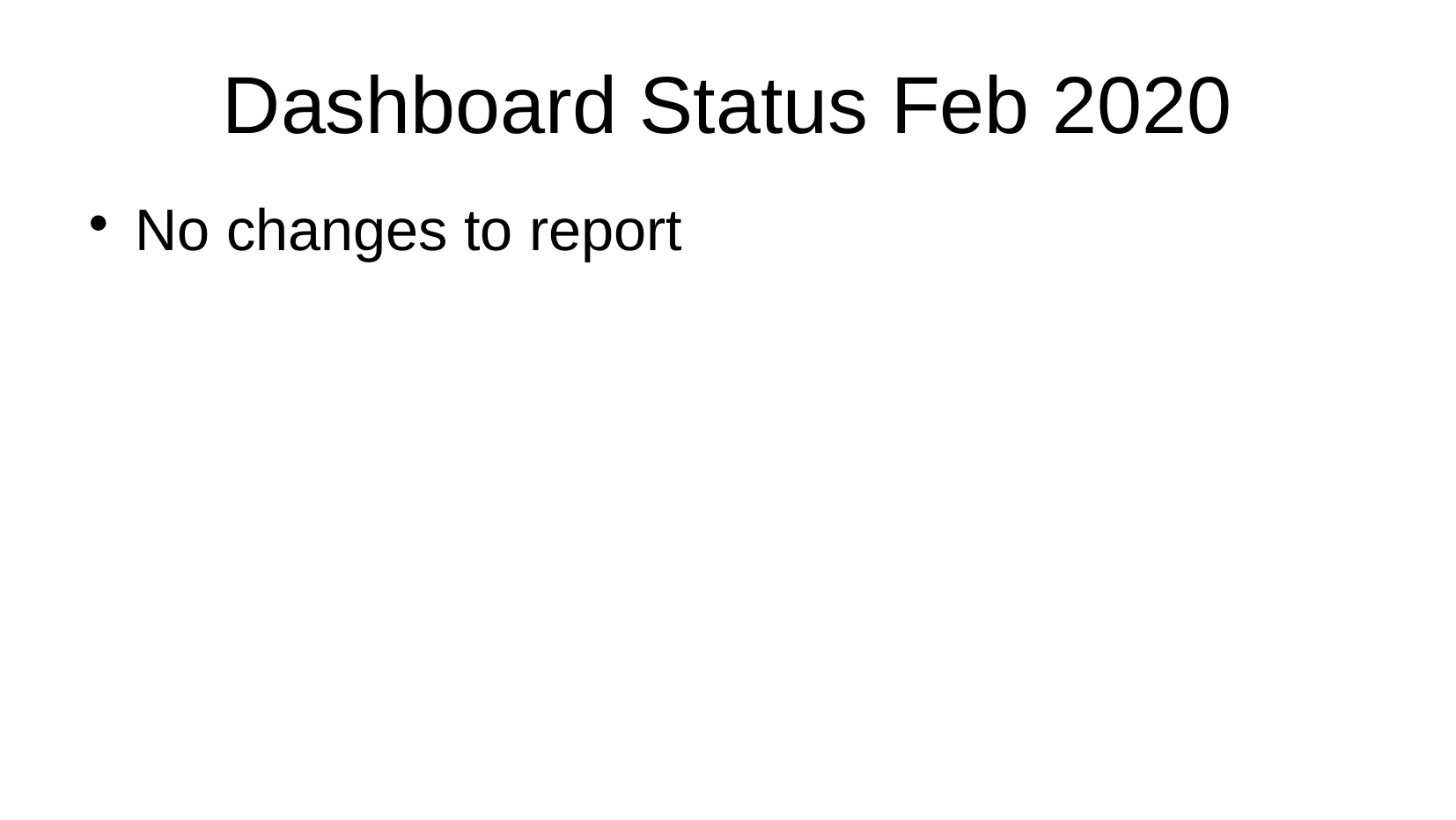

Dashboard Status Feb 2020
No changes to report